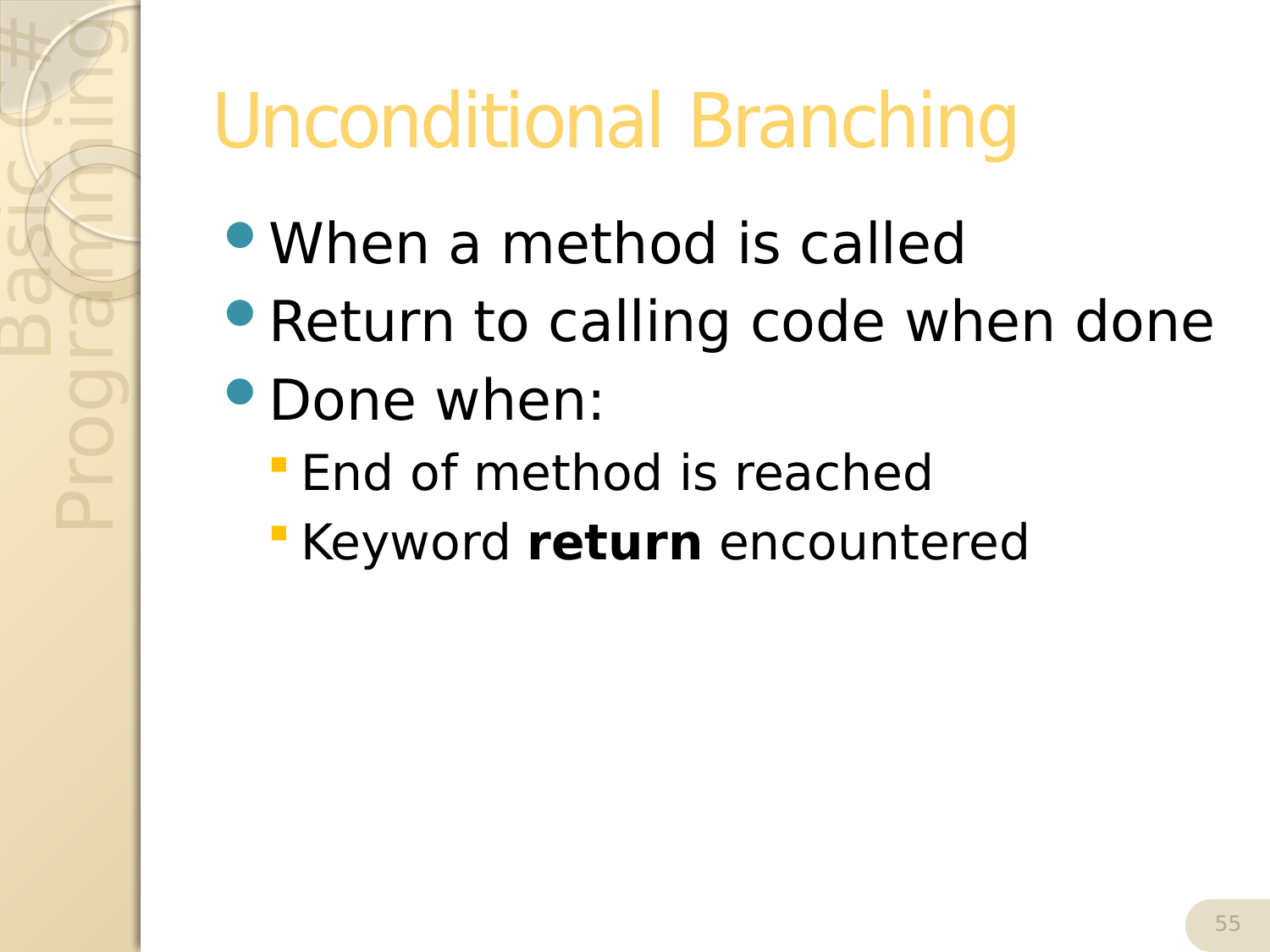

# Unconditional Branching
When a method is called
Return to calling code when done
Done when:
End of method is reached
Keyword return encountered
55